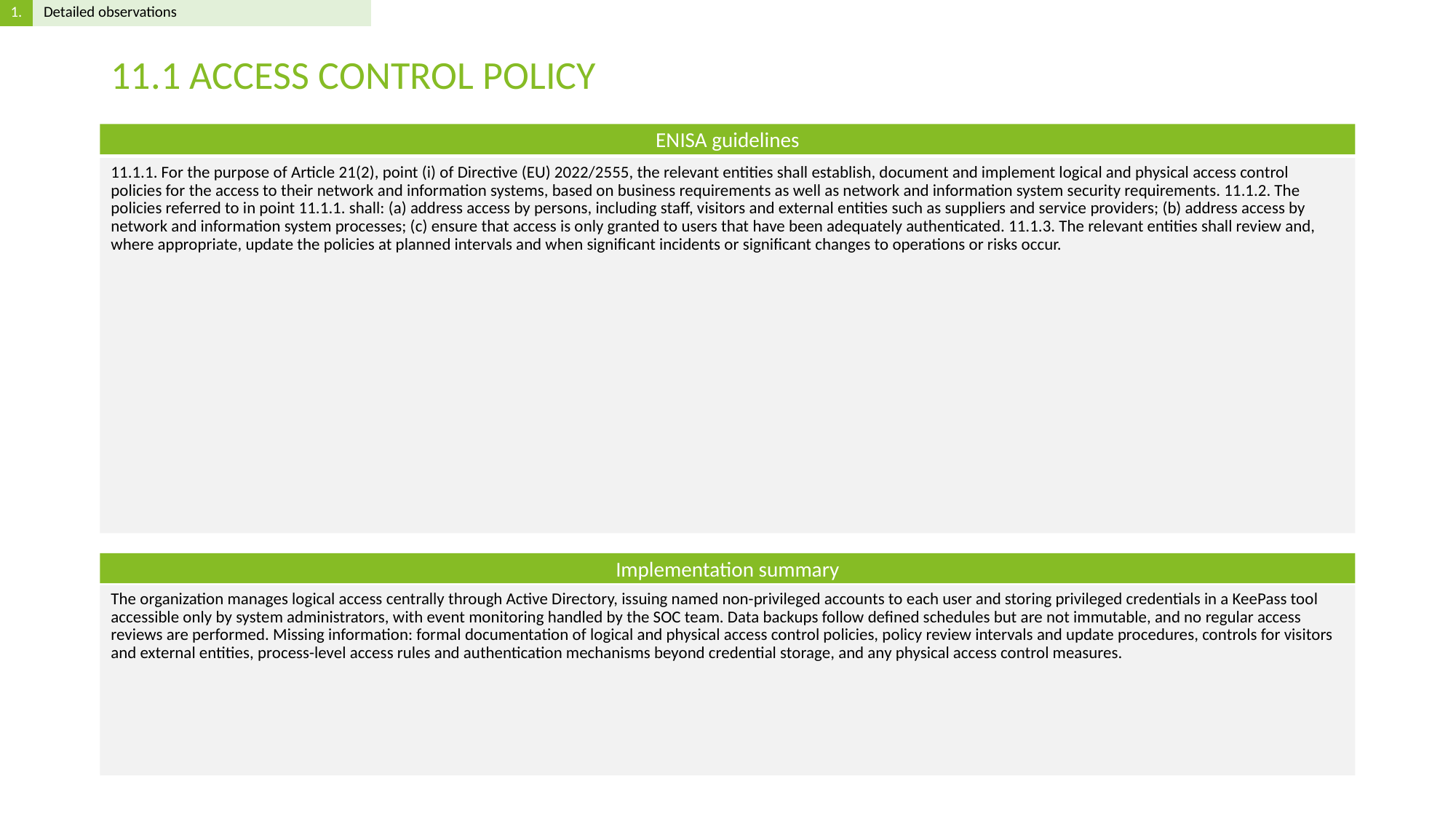

# 11.1 ACCESS CONTROL POLICY
11.1.1. For the purpose of Article 21(2), point (i) of Directive (EU) 2022/2555, the relevant entities shall establish, document and implement logical and physical access control policies for the access to their network and information systems, based on business requirements as well as network and information system security requirements. 11.1.2. The policies referred to in point 11.1.1. shall: (a) address access by persons, including staff, visitors and external entities such as suppliers and service providers; (b) address access by network and information system processes; (c) ensure that access is only granted to users that have been adequately authenticated. 11.1.3. The relevant entities shall review and, where appropriate, update the policies at planned intervals and when significant incidents or significant changes to operations or risks occur.
The organization manages logical access centrally through Active Directory, issuing named non-privileged accounts to each user and storing privileged credentials in a KeePass tool accessible only by system administrators, with event monitoring handled by the SOC team. Data backups follow defined schedules but are not immutable, and no regular access reviews are performed. Missing information: formal documentation of logical and physical access control policies, policy review intervals and update procedures, controls for visitors and external entities, process-level access rules and authentication mechanisms beyond credential storage, and any physical access control measures.